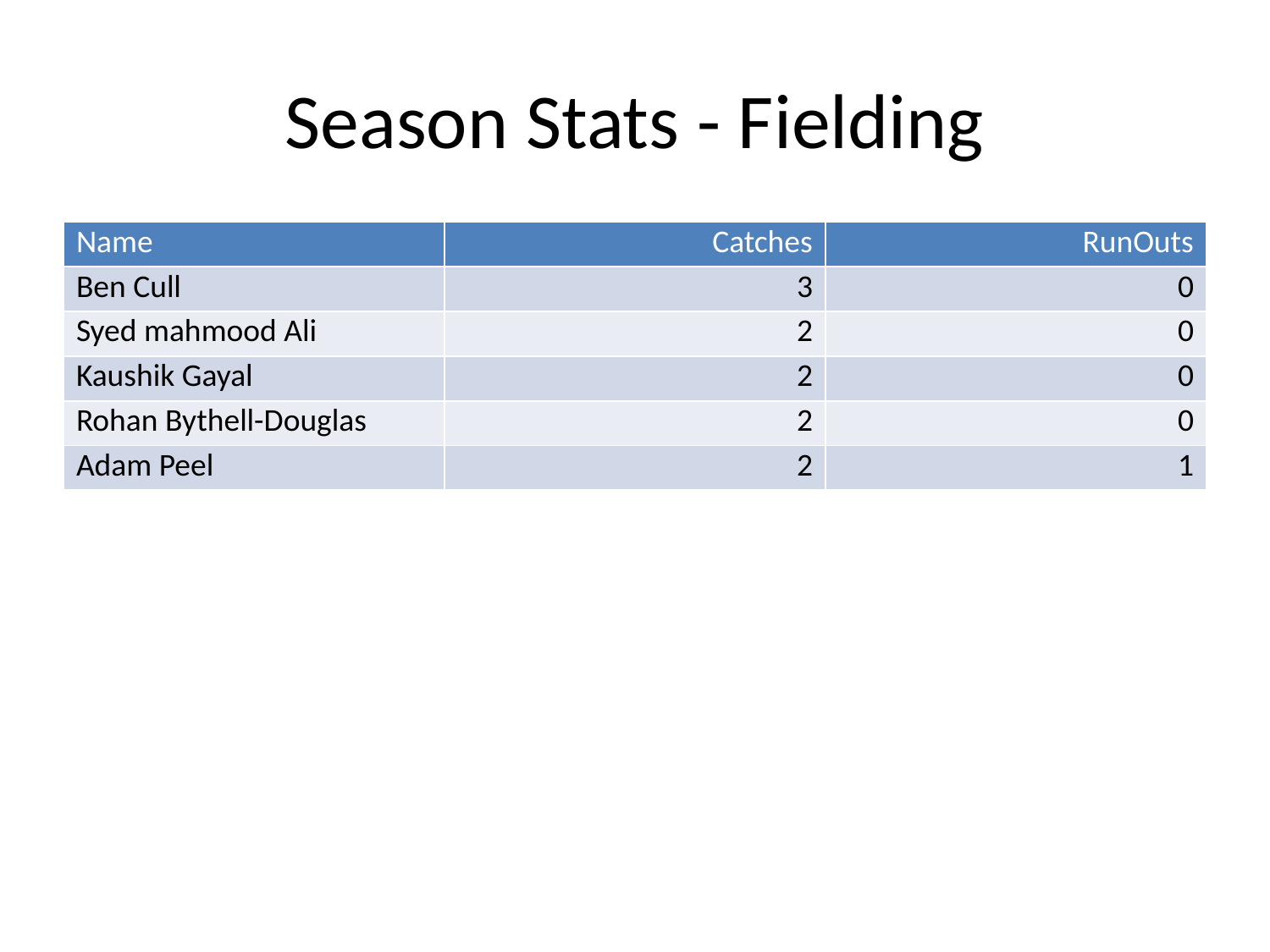

# Season Stats - Fielding
| Name | Catches | RunOuts |
| --- | --- | --- |
| Ben Cull | 3 | 0 |
| Syed mahmood Ali | 2 | 0 |
| Kaushik Gayal | 2 | 0 |
| Rohan Bythell-Douglas | 2 | 0 |
| Adam Peel | 2 | 1 |